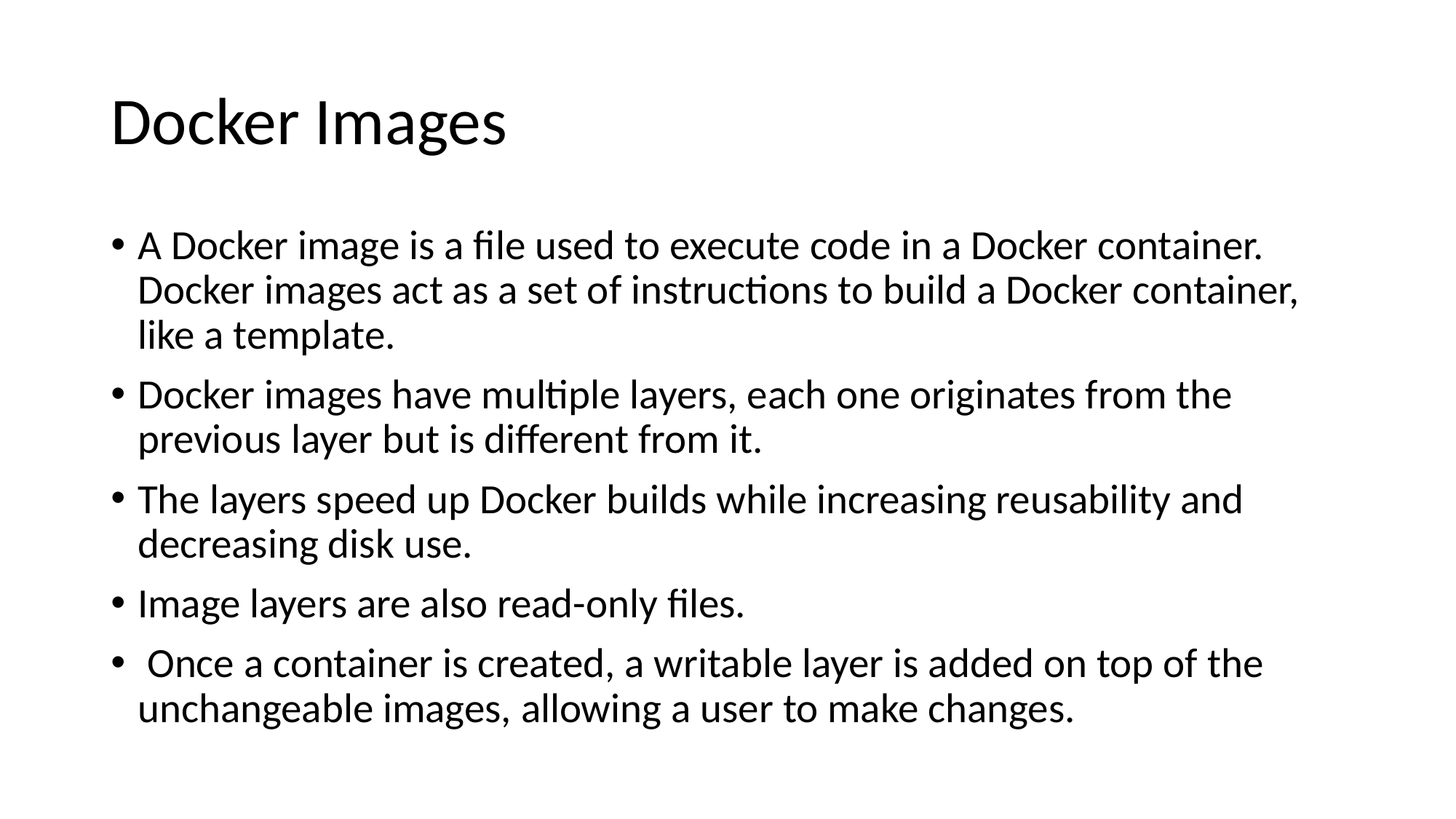

# Docker Images
A Docker image is a file used to execute code in a Docker container. Docker images act as a set of instructions to build a Docker container, like a template.
Docker images have multiple layers, each one originates from the previous layer but is different from it.
The layers speed up Docker builds while increasing reusability and decreasing disk use.
Image layers are also read-only files.
 Once a container is created, a writable layer is added on top of the unchangeable images, allowing a user to make changes.